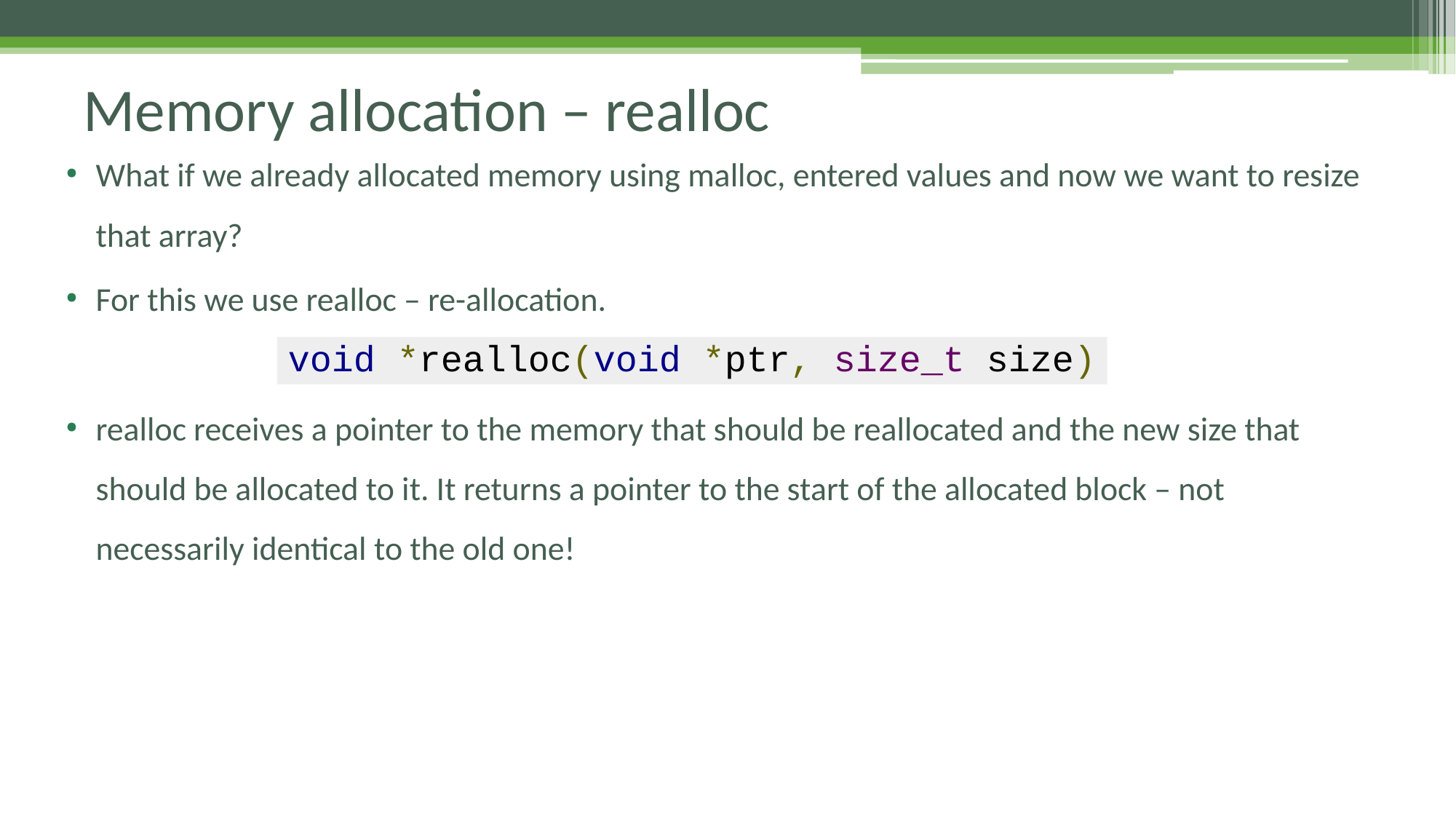

# Memory allocation – realloc
What if we already allocated memory using malloc, entered values and now we want to resize that array?
For this we use realloc – re-allocation.

realloc receives a pointer to the memory that should be reallocated and the new size that should be allocated to it. It returns a pointer to the start of the allocated block – not necessarily identical to the old one!
void *realloc(void *ptr, size_t size)